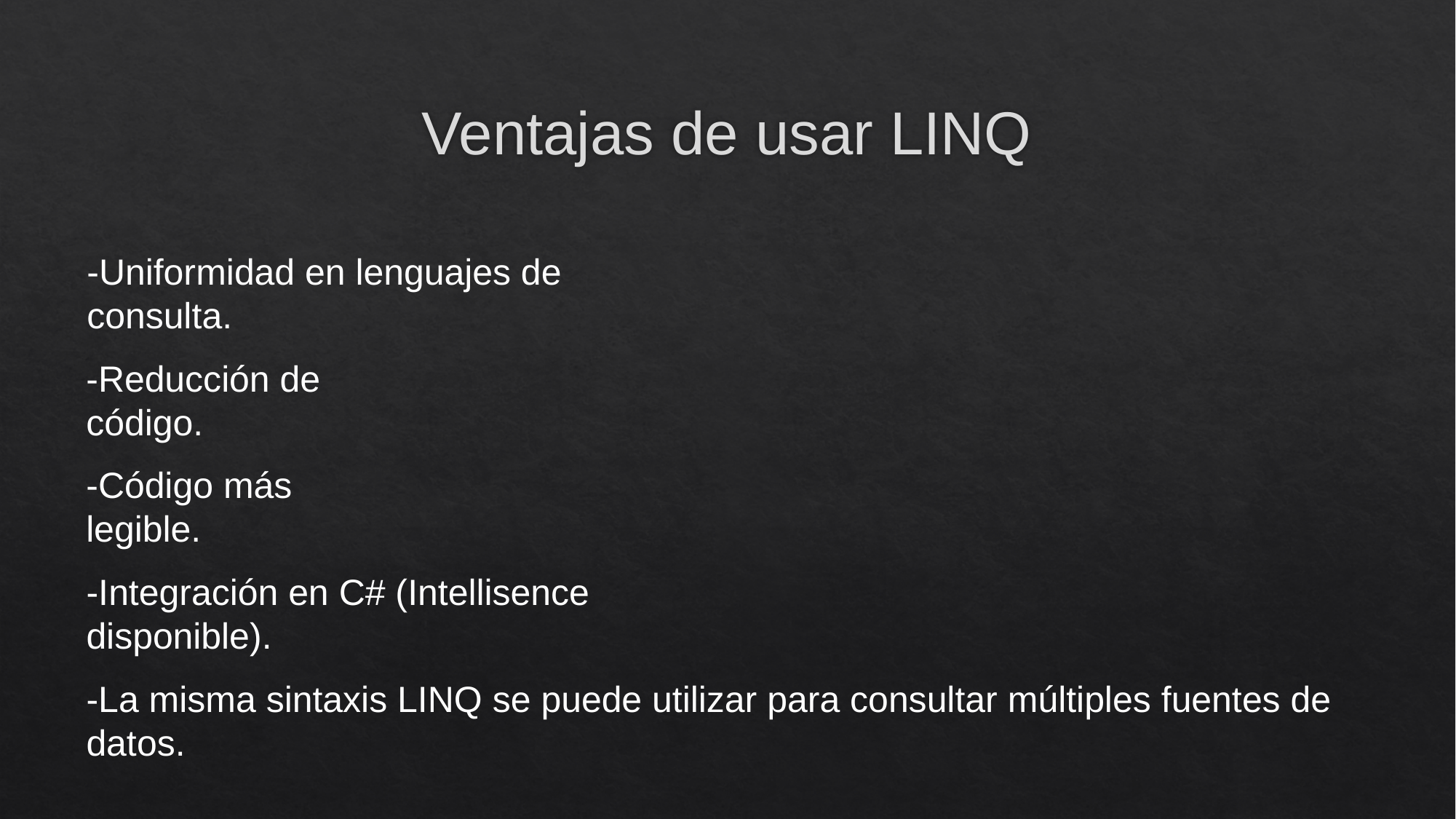

# Ventajas de usar LINQ
-Uniformidad en lenguajes de consulta.
-Reducción de código.
-Código más legible.
-Integración en C# (Intellisence disponible).
-La misma sintaxis LINQ se puede utilizar para consultar múltiples fuentes de datos.